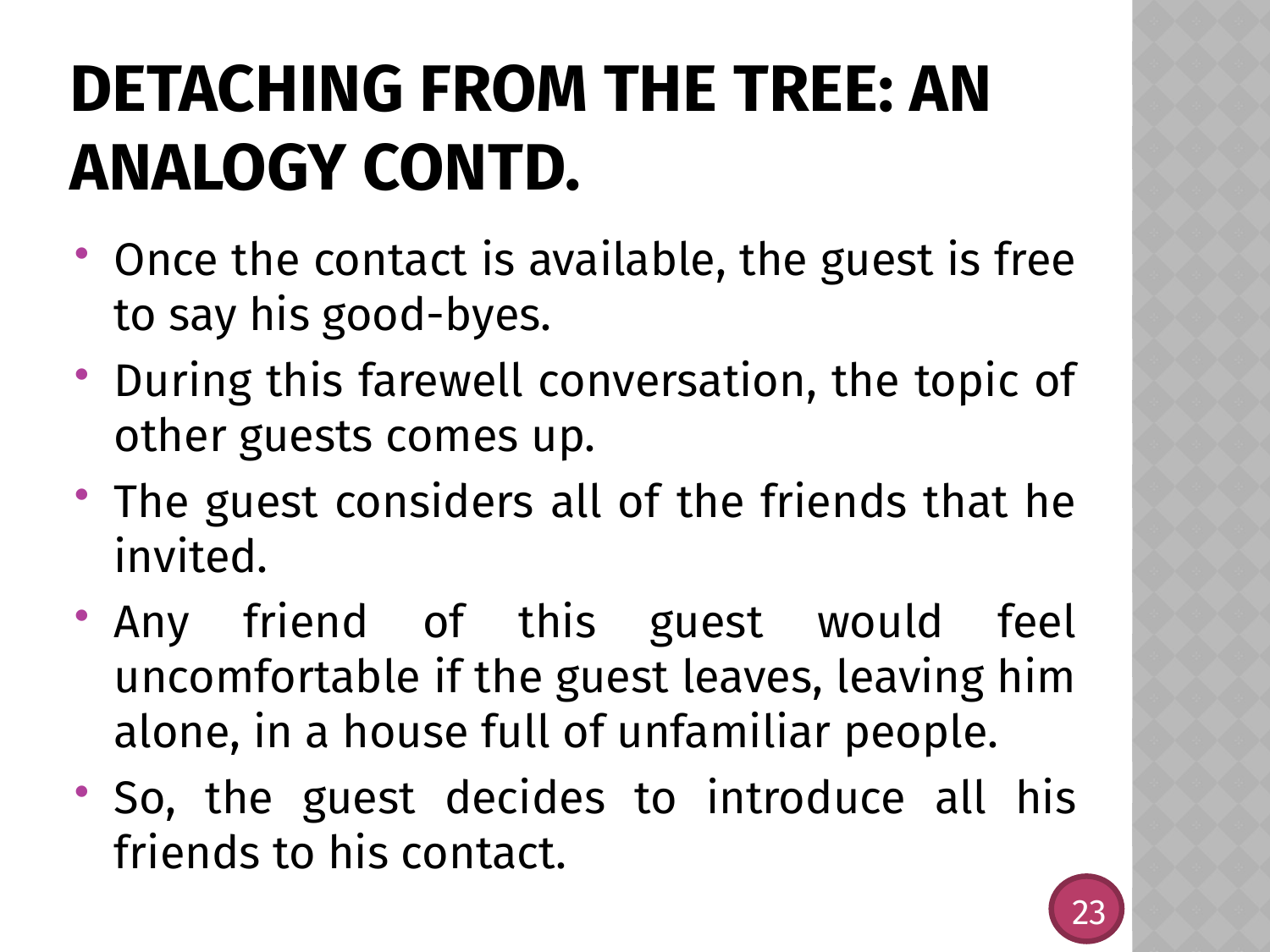

# Detaching from the tree: an analogy contd.
Once the contact is available, the guest is free to say his good-byes.
During this farewell conversation, the topic of other guests comes up.
The guest considers all of the friends that he invited.
Any friend of this guest would feel uncomfortable if the guest leaves, leaving him alone, in a house full of unfamiliar people.
So, the guest decides to introduce all his friends to his contact.

23